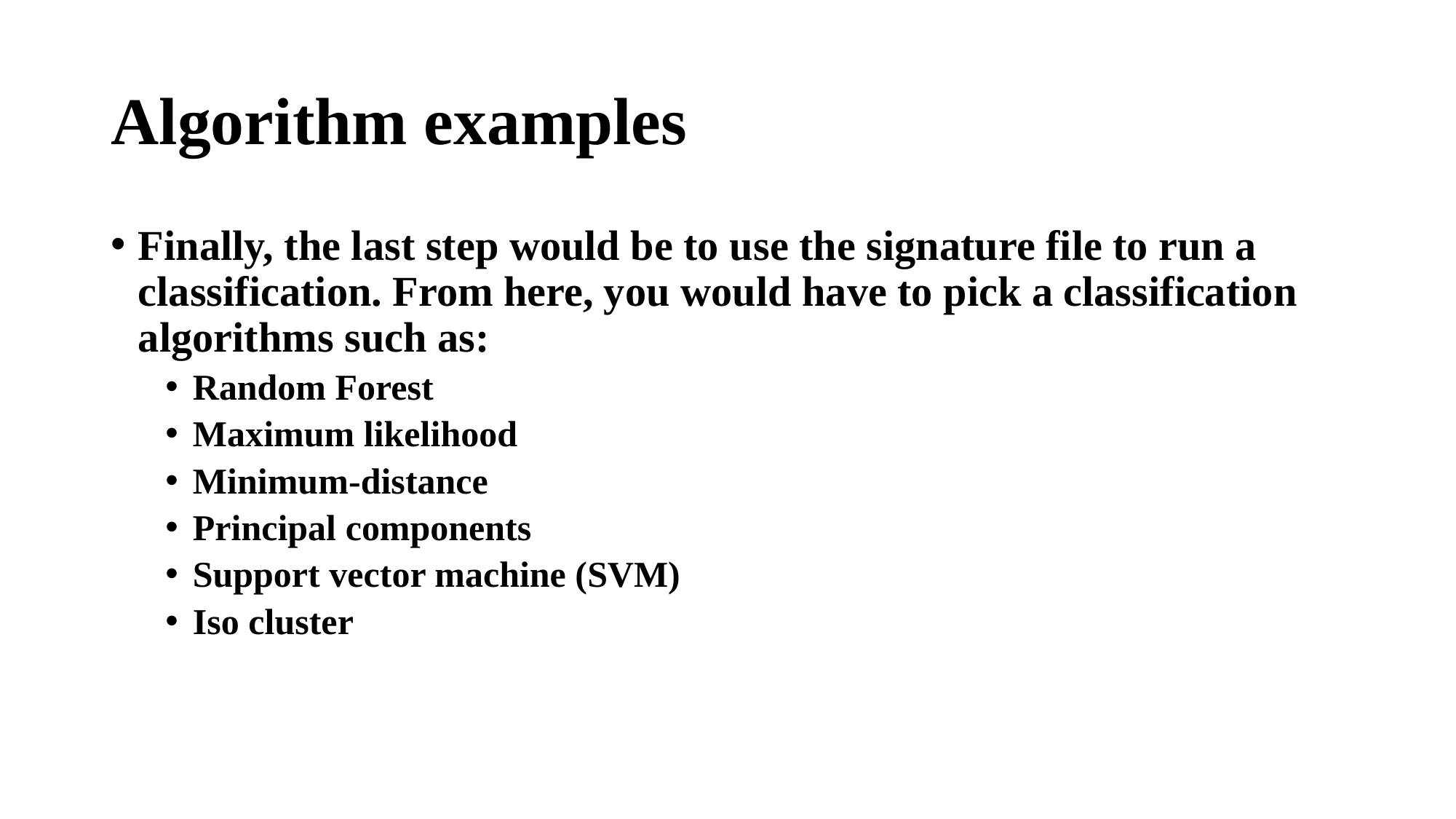

# Algorithm examples
Finally, the last step would be to use the signature file to run a classification. From here, you would have to pick a classification algorithms such as:
Random Forest
Maximum likelihood
Minimum-distance
Principal components
Support vector machine (SVM)
Iso cluster